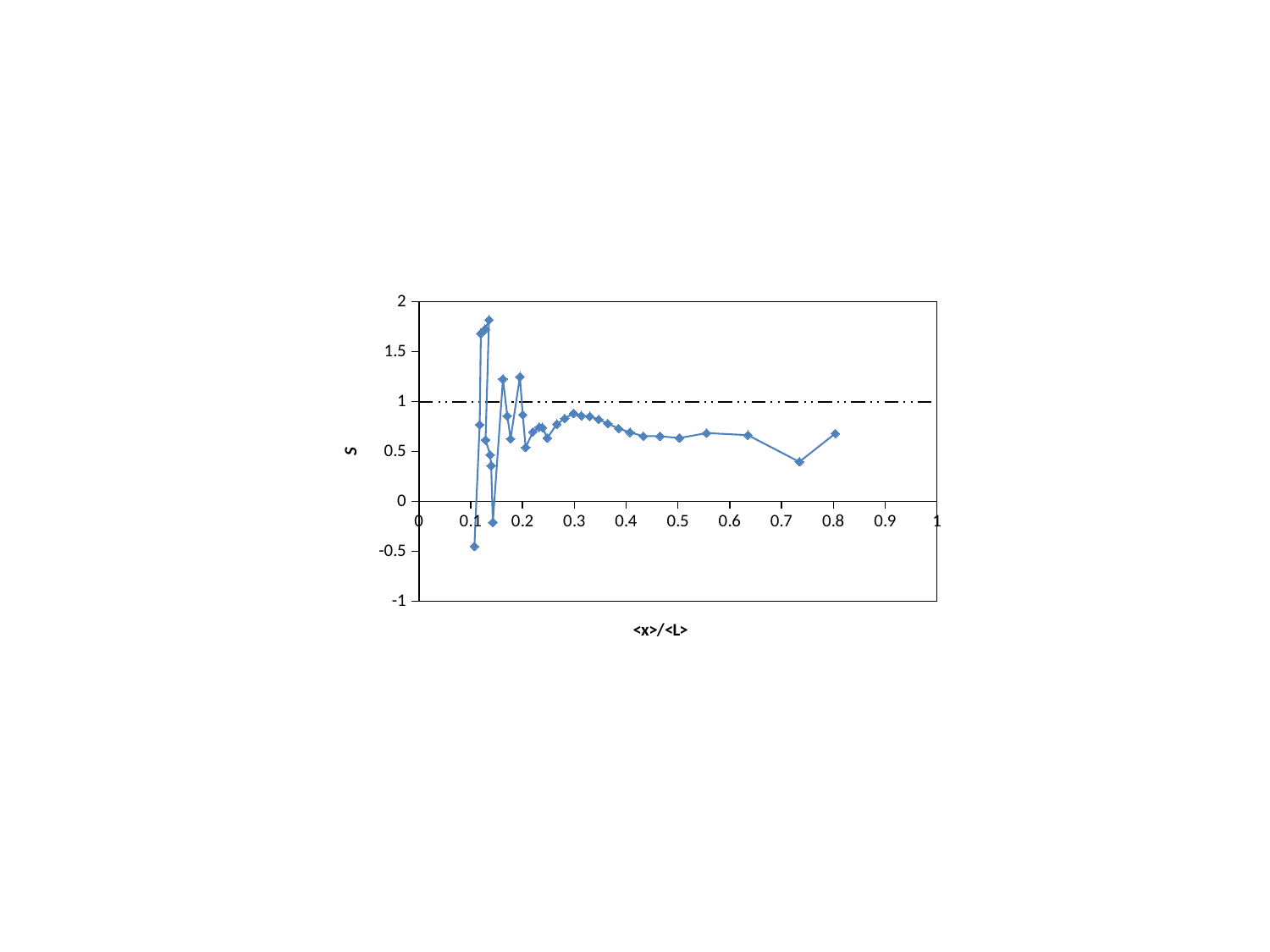

### Chart

| Category | S |  |
|---|---|---|